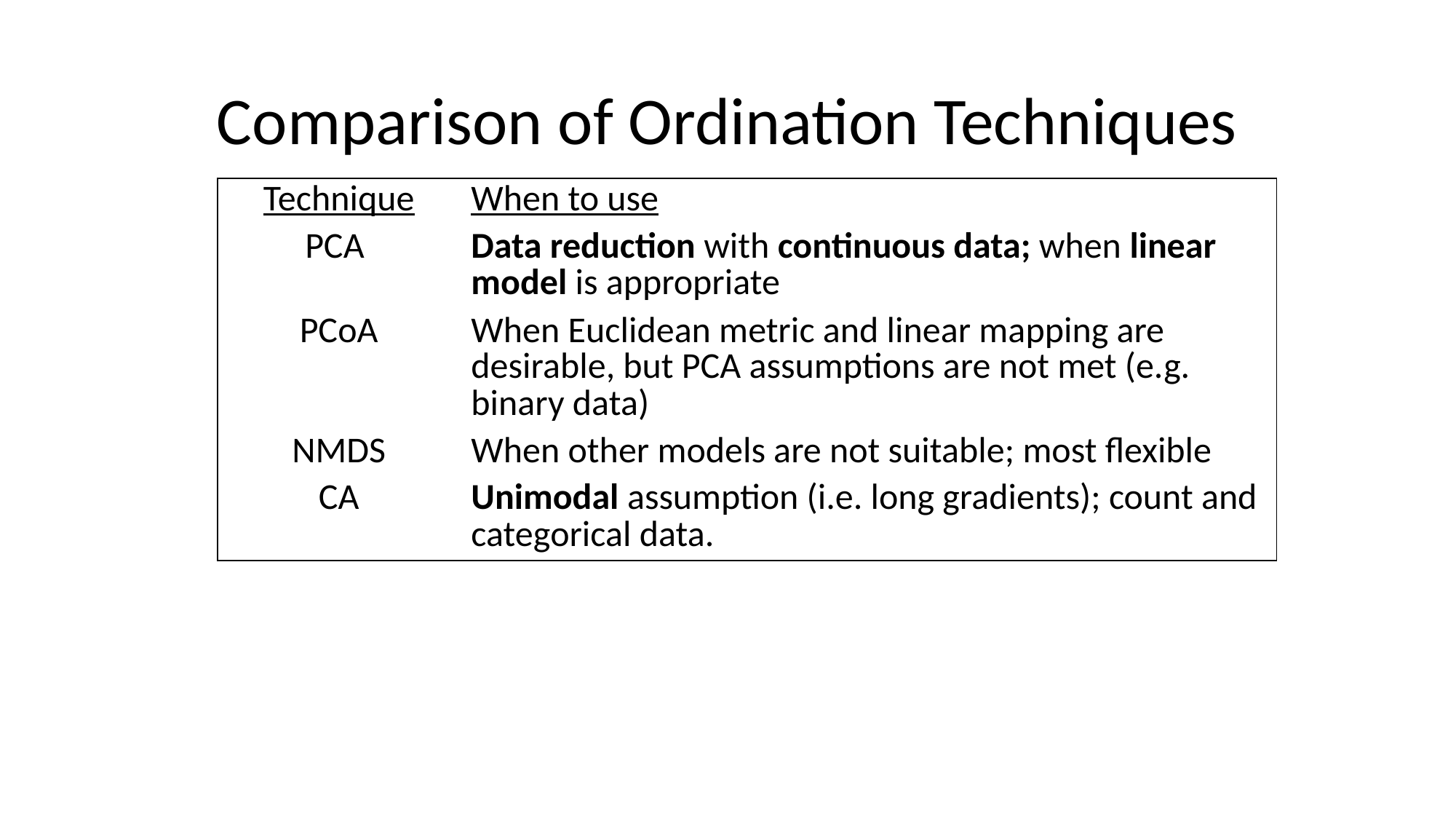

# Comparison of Ordination Techniques
| Technique | When to use |
| --- | --- |
| PCA | Data reduction with continuous data; when linear model is appropriate |
| PCoA | When Euclidean metric and linear mapping are desirable, but PCA assumptions are not met (e.g. binary data) |
| NMDS | When other models are not suitable; most flexible |
| CA | Unimodal assumption (i.e. long gradients); count and categorical data. |